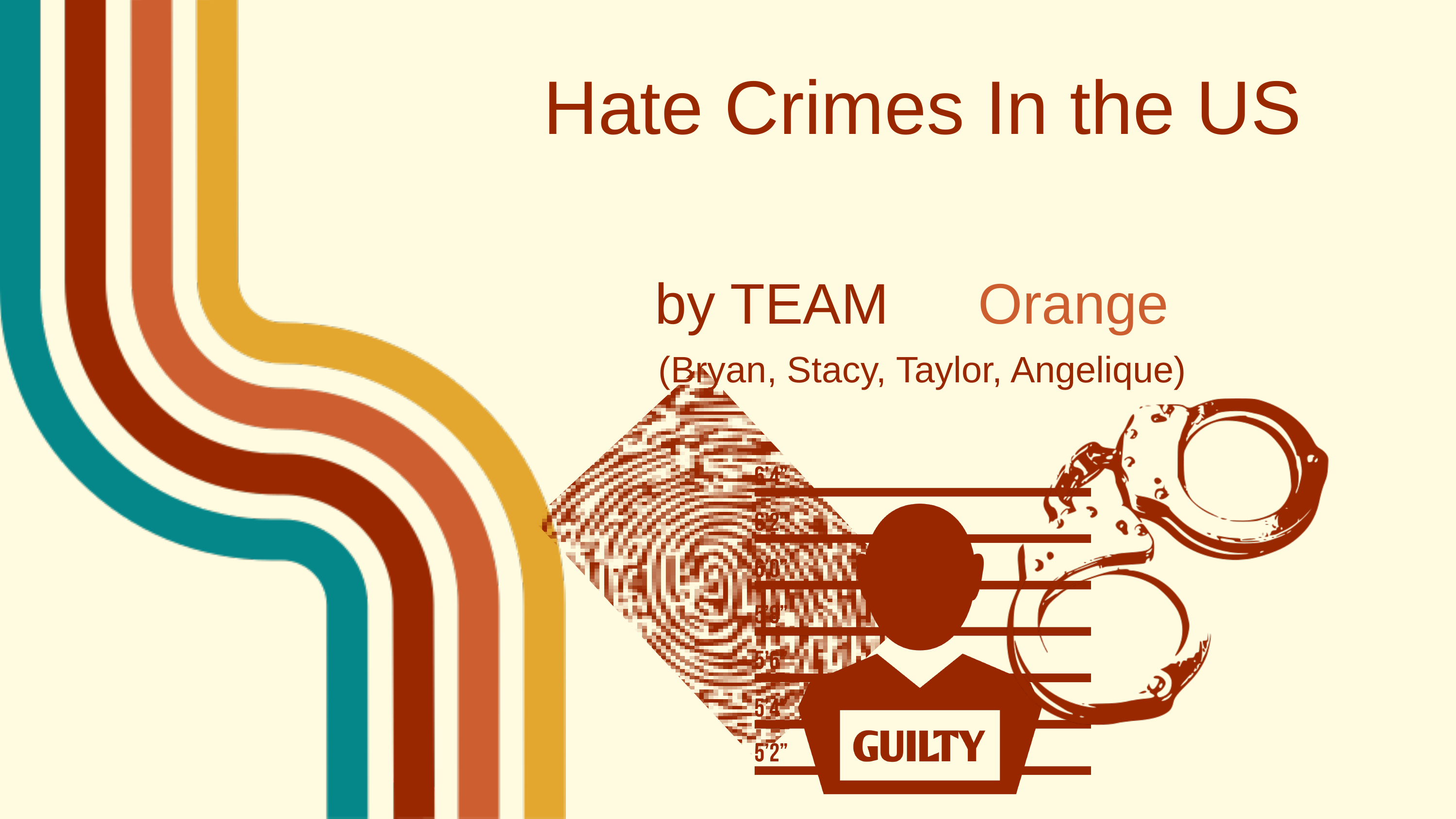

Hate Crimes In the US
by TEAM
Orange
(Bryan, Stacy, Taylor, Angelique)